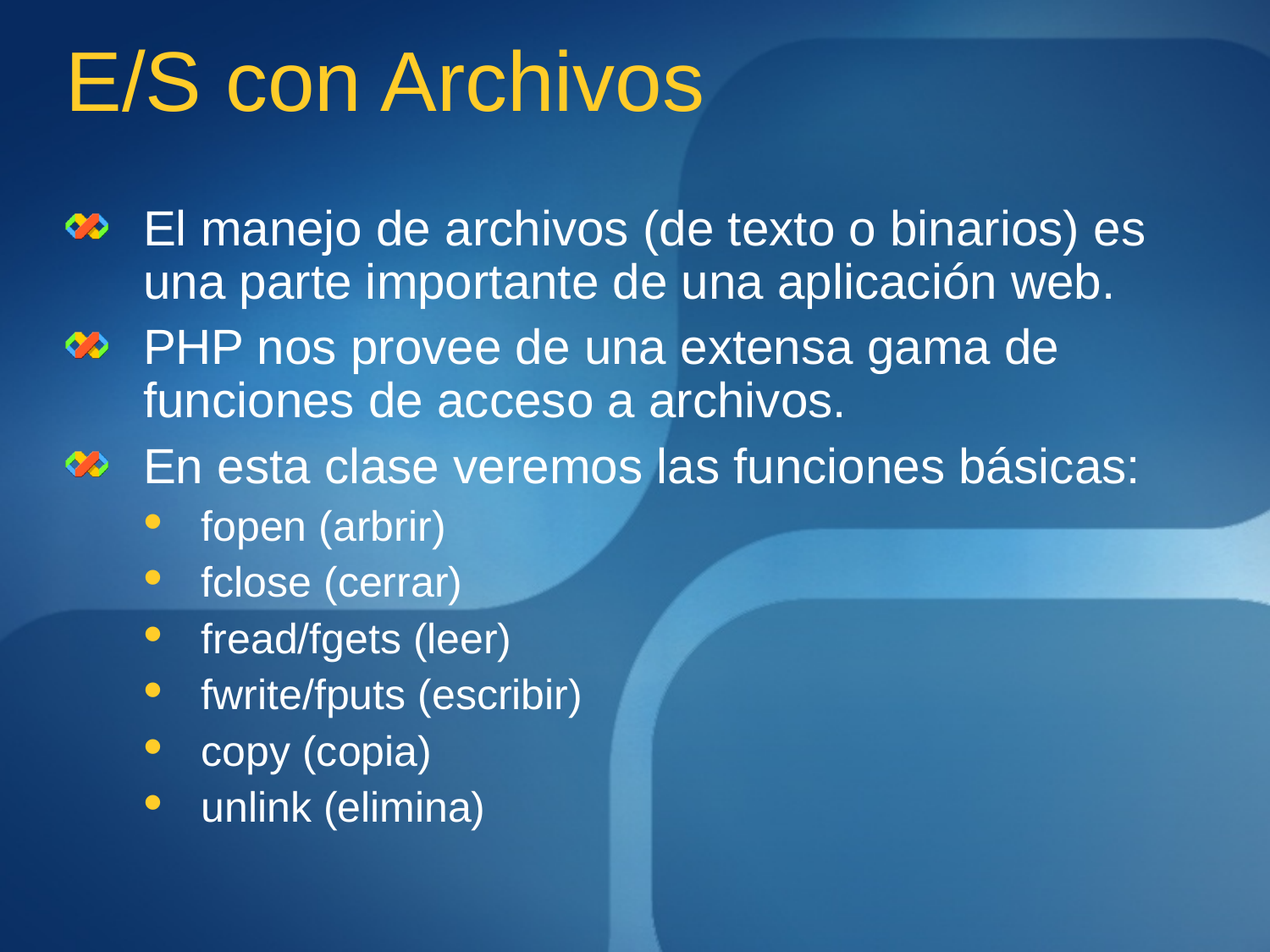

# E/S con Archivos
El manejo de archivos (de texto o binarios) es una parte importante de una aplicación web.
PHP nos provee de una extensa gama de funciones de acceso a archivos.
En esta clase veremos las funciones básicas:
fopen (arbrir)
fclose (cerrar)
fread/fgets (leer)
fwrite/fputs (escribir)
copy (copia)
unlink (elimina)